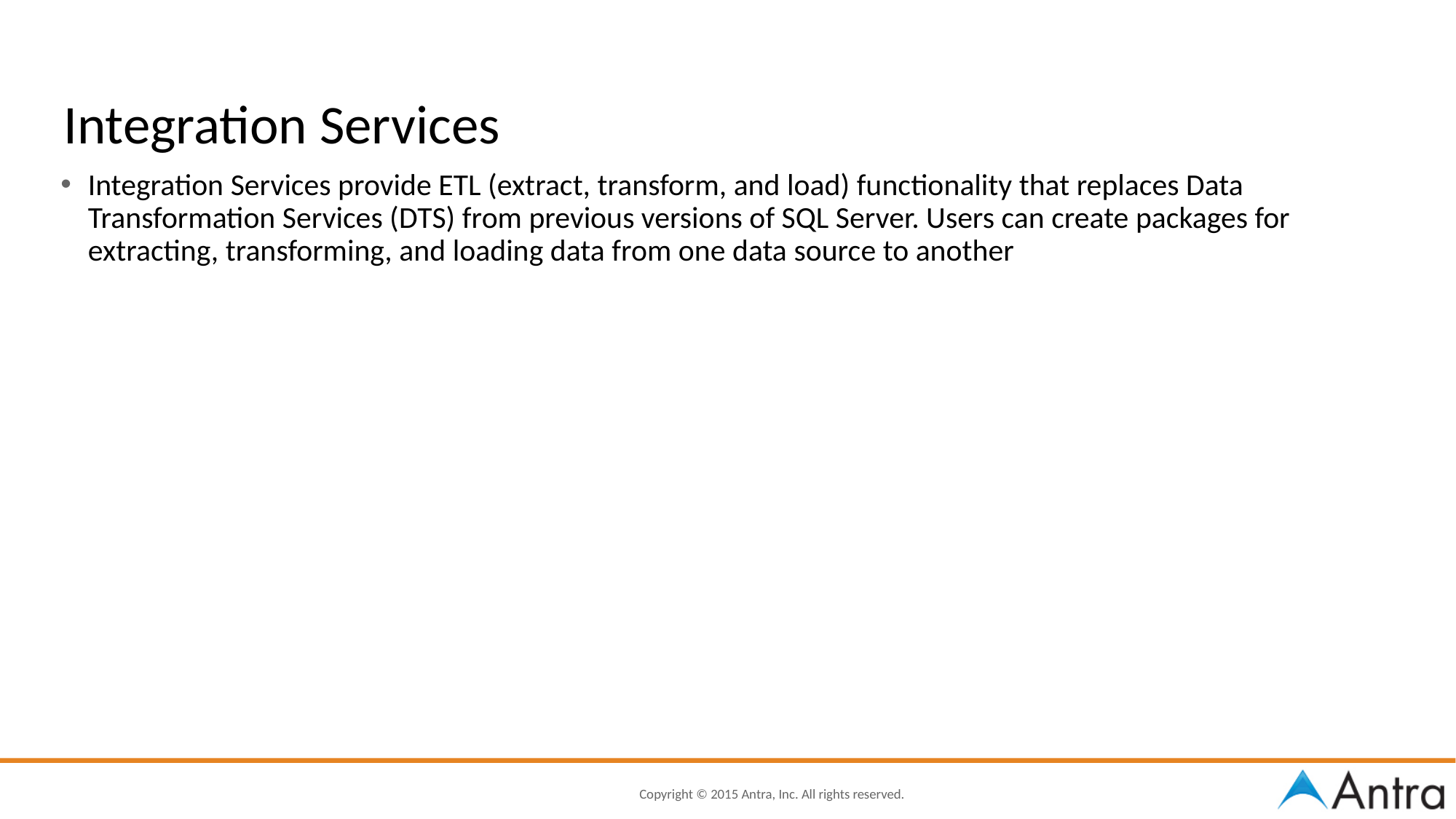

# Integration Services
Integration Services provide ETL (extract, transform, and load) functionality that replaces Data Transformation Services (DTS) from previous versions of SQL Server. Users can create packages for extracting, transforming, and loading data from one data source to another